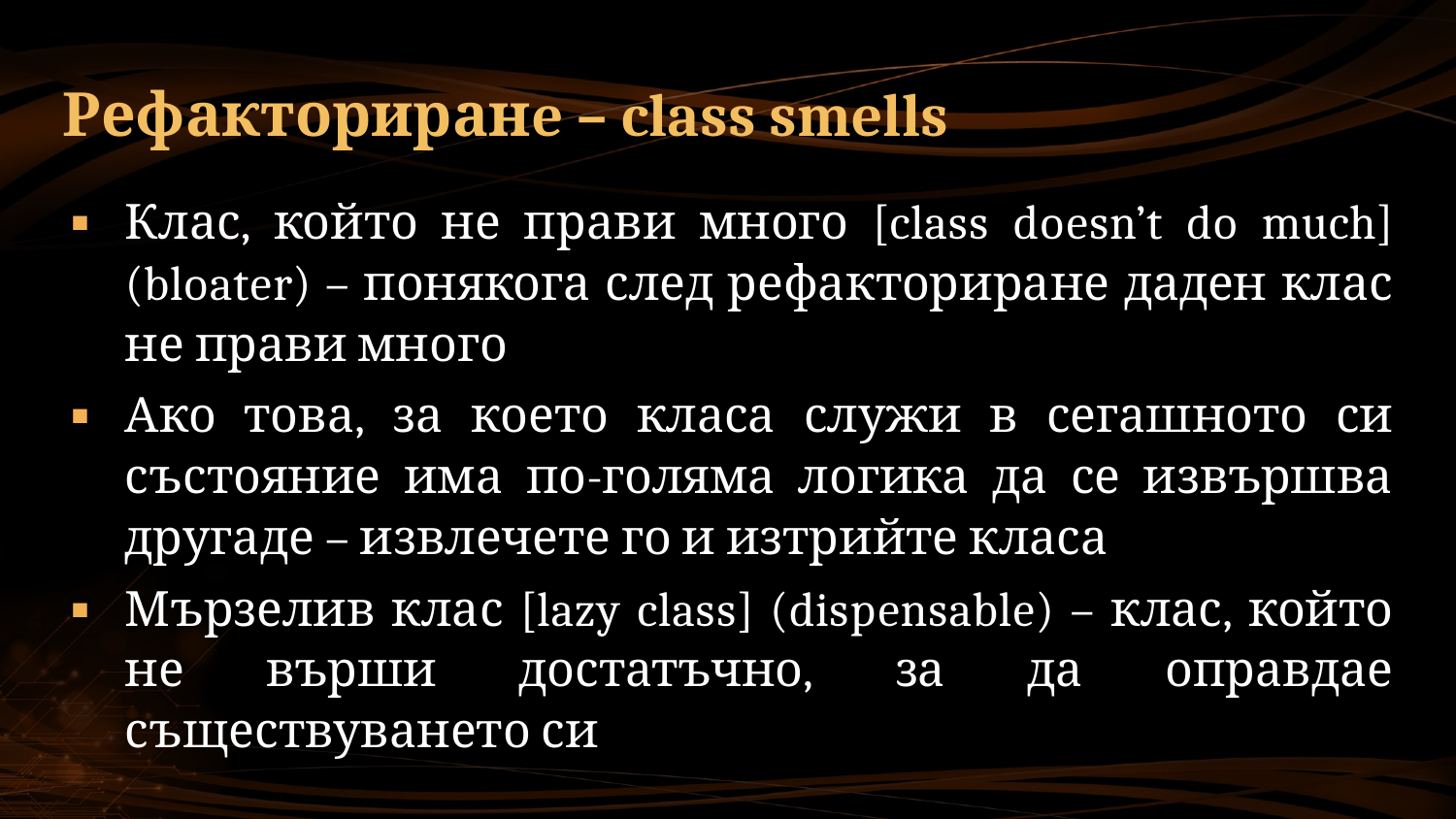

# Рефакториранe – class smells
Клас, който не прави много [class doesn’t do much] (bloater) – понякога след рефакториране даден клас не прави много
Ако това, за което класа служи в сегашното си състояние има по-голяма логика да се извършва другаде – извлечете го и изтрийте класа
Мързелив клас [lazy class] (dispensable) – клас, който не върши достатъчно, за да оправдае съществуването си